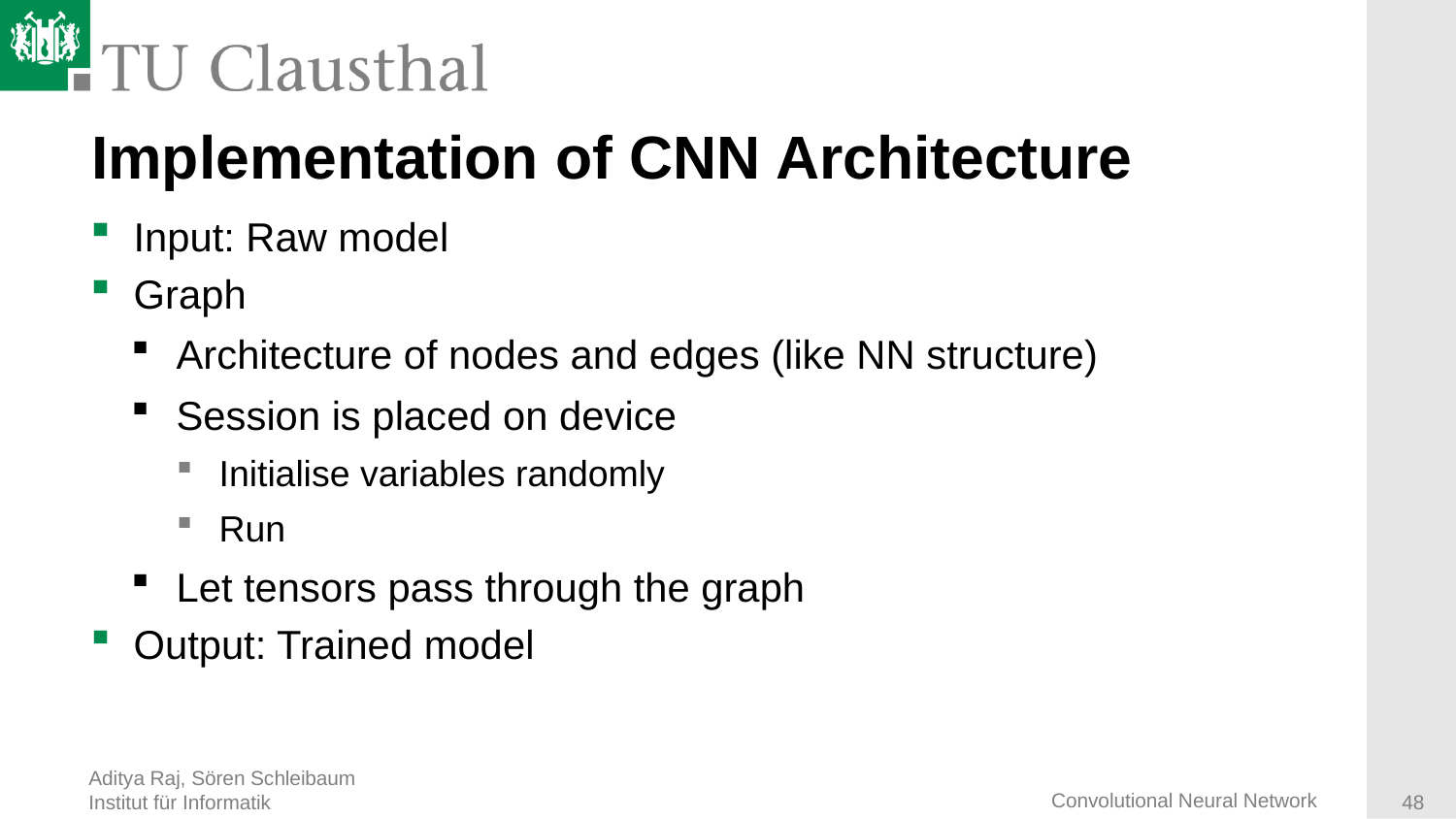

# Implementation of CNN Architecture
Input: Raw model
Graph
Architecture of nodes and edges (like NN structure)
Session is placed on device
Initialise variables randomly
Run
Let tensors pass through the graph
Output: Trained model